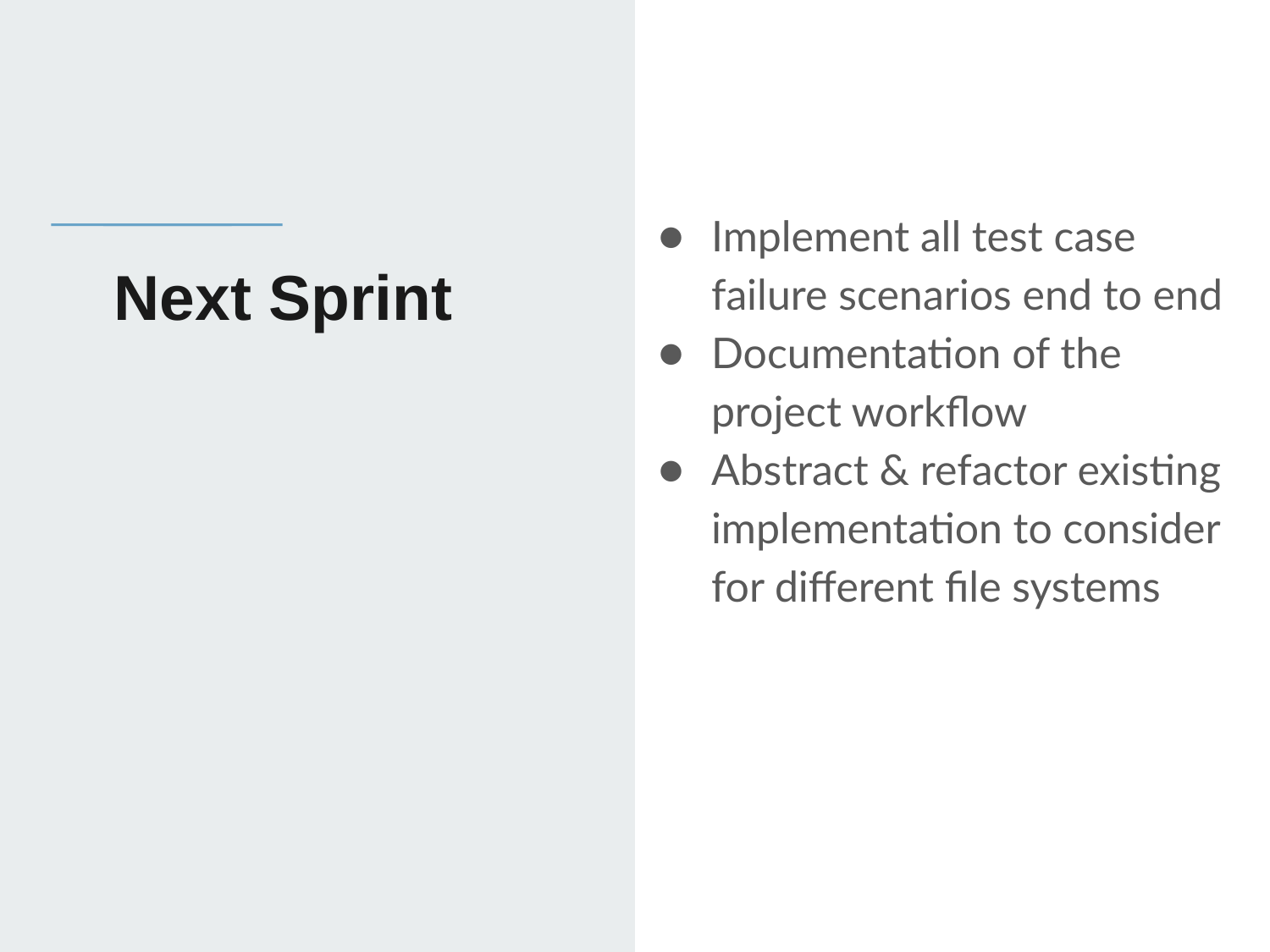

Implement all test case failure scenarios end to end
Documentation of the project workflow
Abstract & refactor existing implementation to consider for different file systems

# Next Sprint